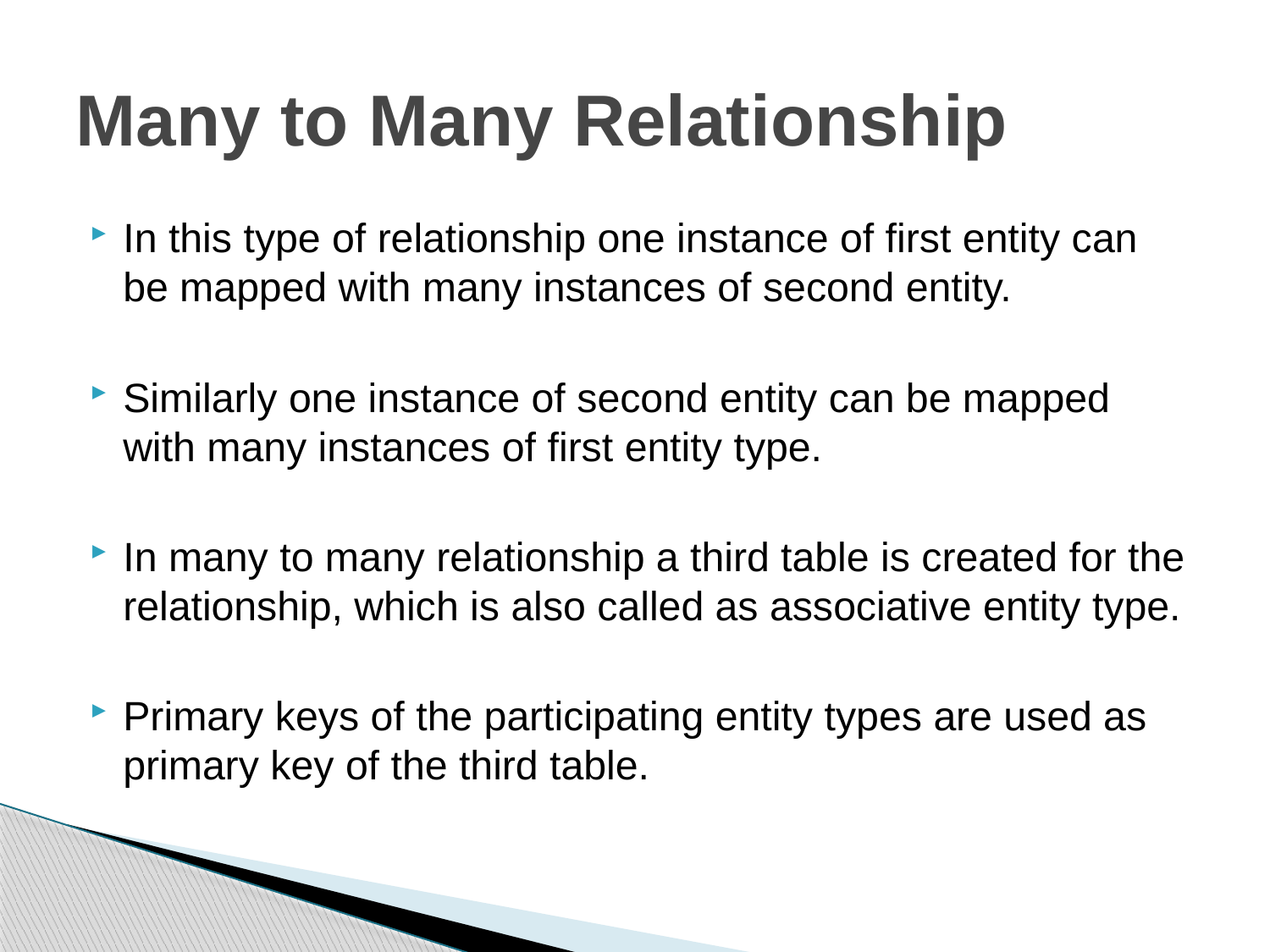

# Many to Many Relationship
In this type of relationship one instance of first entity can be mapped with many instances of second entity.

Similarly one instance of second entity can be mapped with many instances of first entity type.

In many to many relationship a third table is created for the relationship, which is also called as associative entity type.

Primary keys of the participating entity types are used as primary key of the third table.